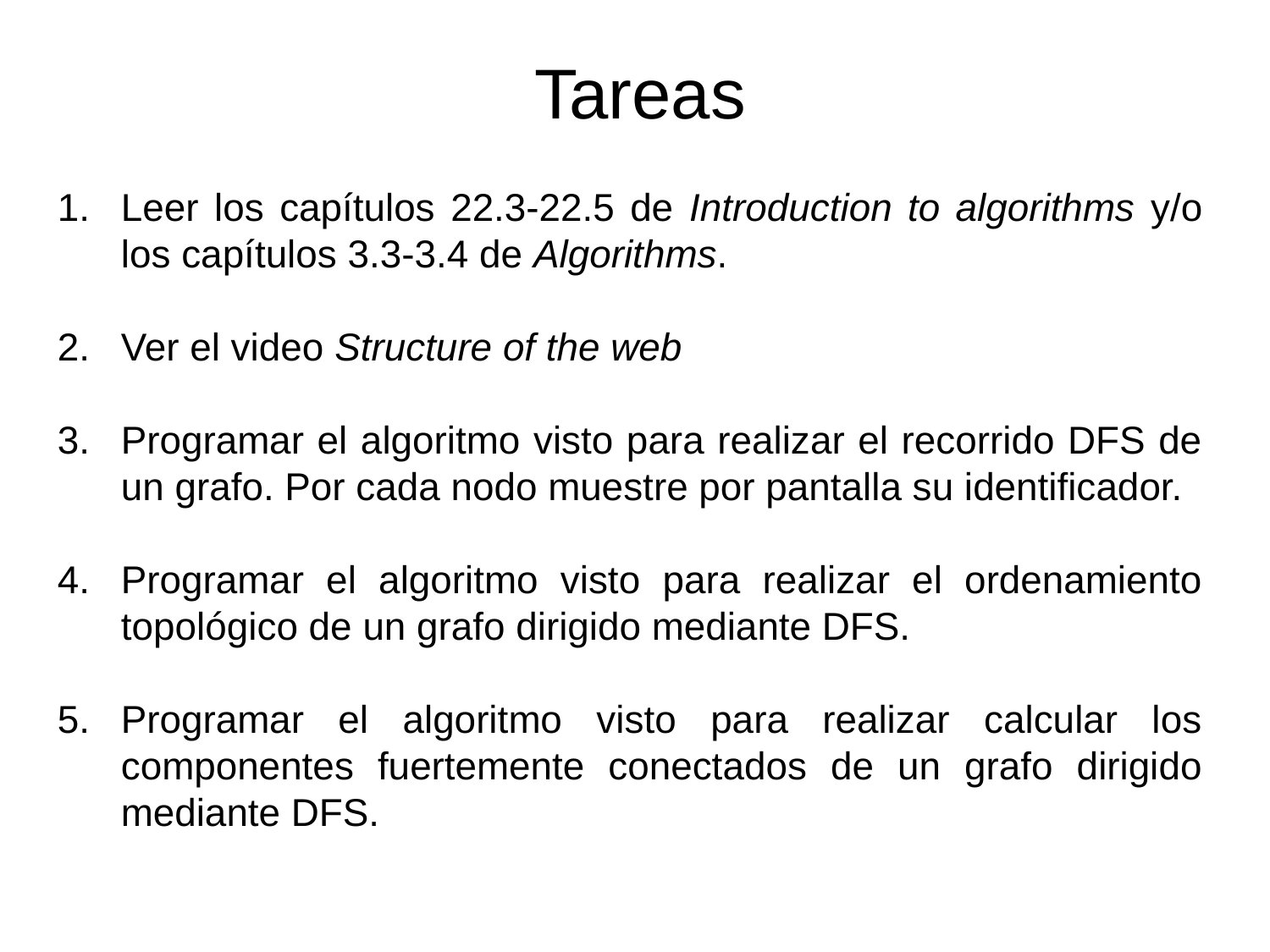

Tareas
Leer los capítulos 22.3-22.5 de Introduction to algorithms y/o los capítulos 3.3-3.4 de Algorithms.

Ver el video Structure of the web

Programar el algoritmo visto para realizar el recorrido DFS de un grafo. Por cada nodo muestre por pantalla su identificador.

Programar el algoritmo visto para realizar el ordenamiento topológico de un grafo dirigido mediante DFS.

Programar el algoritmo visto para realizar calcular los componentes fuertemente conectados de un grafo dirigido mediante DFS.